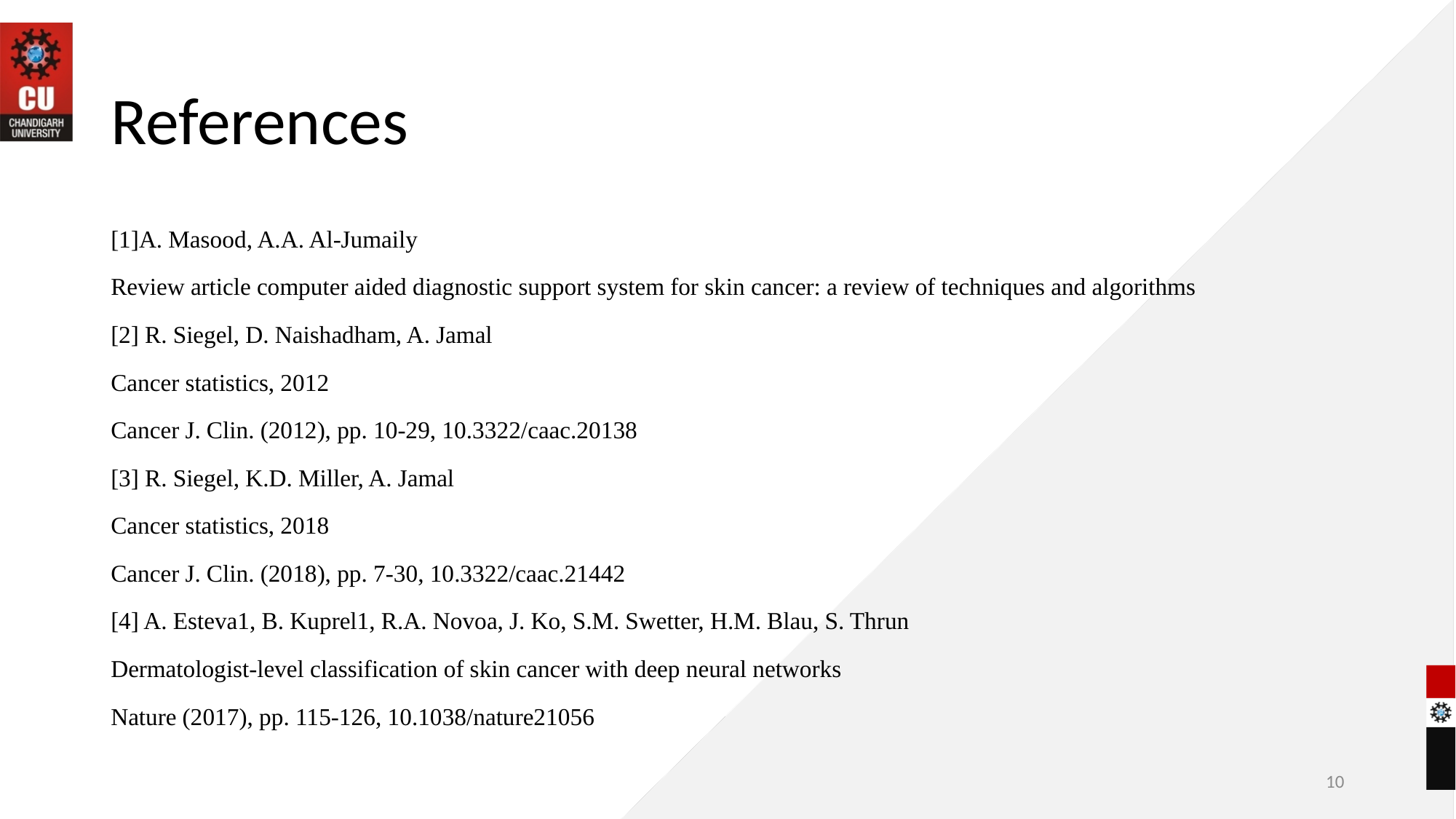

# References
[1]A. Masood, A.A. Al-Jumaily
Review article computer aided diagnostic support system for skin cancer: a review of techniques and algorithms
[2] R. Siegel, D. Naishadham, A. Jamal
Cancer statistics, 2012
Cancer J. Clin. (2012), pp. 10-29, 10.3322/caac.20138
[3] R. Siegel, K.D. Miller, A. Jamal
Cancer statistics, 2018
Cancer J. Clin. (2018), pp. 7-30, 10.3322/caac.21442
[4] A. Esteva1, B. Kuprel1, R.A. Novoa, J. Ko, S.M. Swetter, H.M. Blau, S. Thrun
Dermatologist-level classification of skin cancer with deep neural networks
Nature (2017), pp. 115-126, 10.1038/nature21056
10